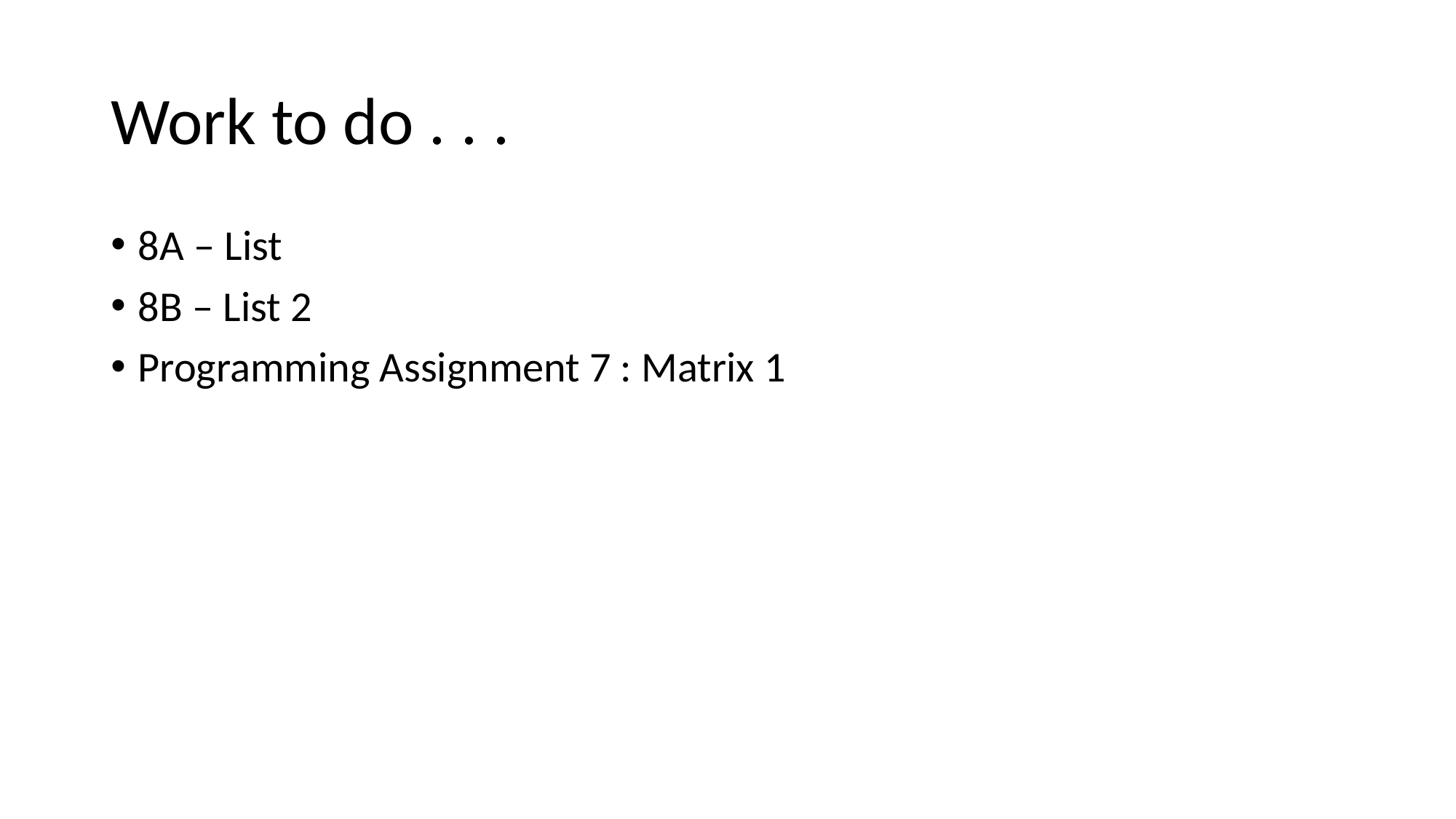

# Work to do . . .
8A – List
8B – List 2
Programming Assignment 7 : Matrix 1